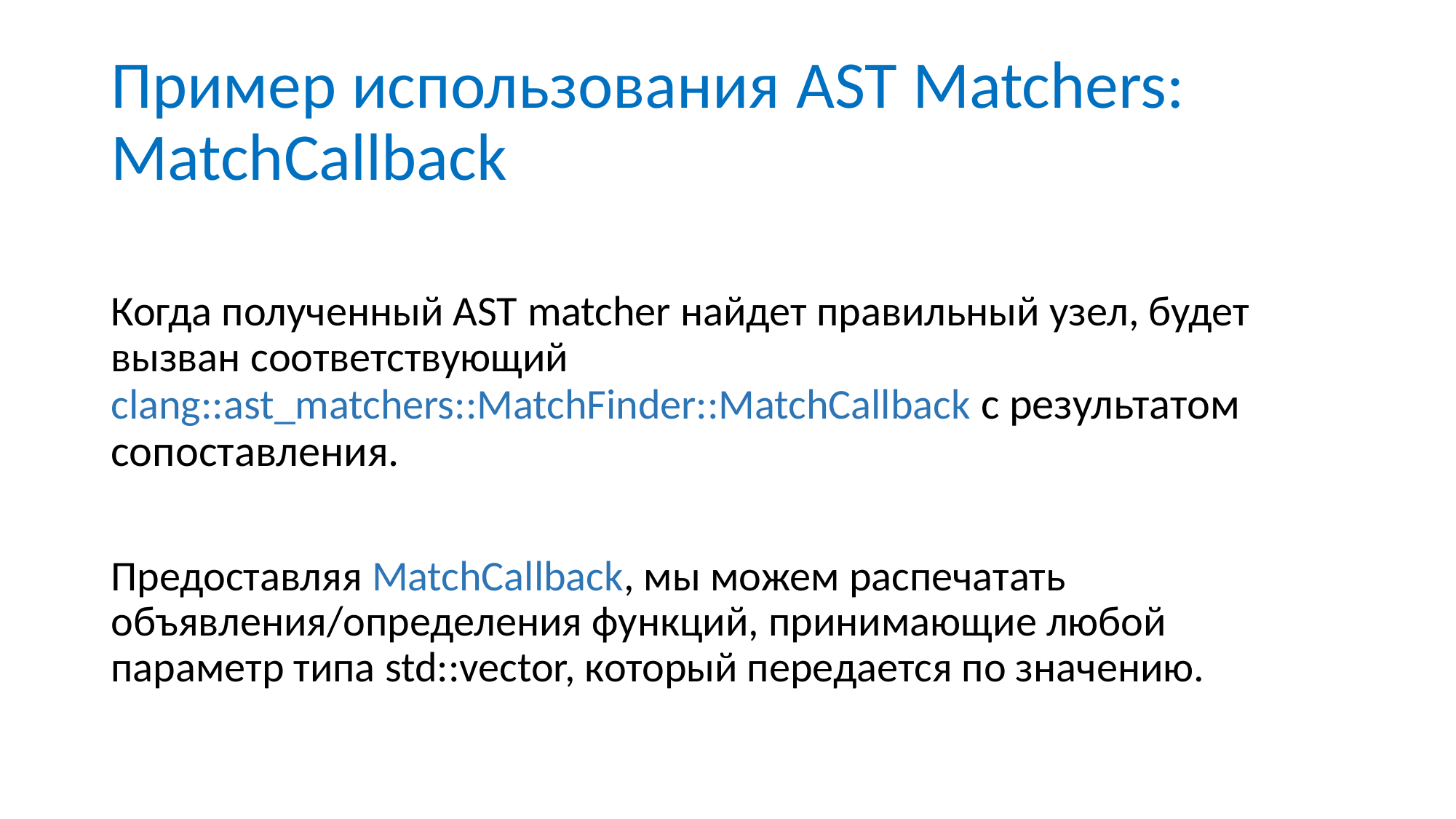

# Пример использования AST Matchers: MatchCallback

Когда полученный AST matcher найдет правильный узел, будет вызван соответствующий clang::ast_matchers::MatchFinder::MatchCallback с результатом сопоставления.

Предоставляя MatchCallback, мы можем распечатать объявления/определения функций, принимающие любой параметр типа std::vector, который передается по значению.